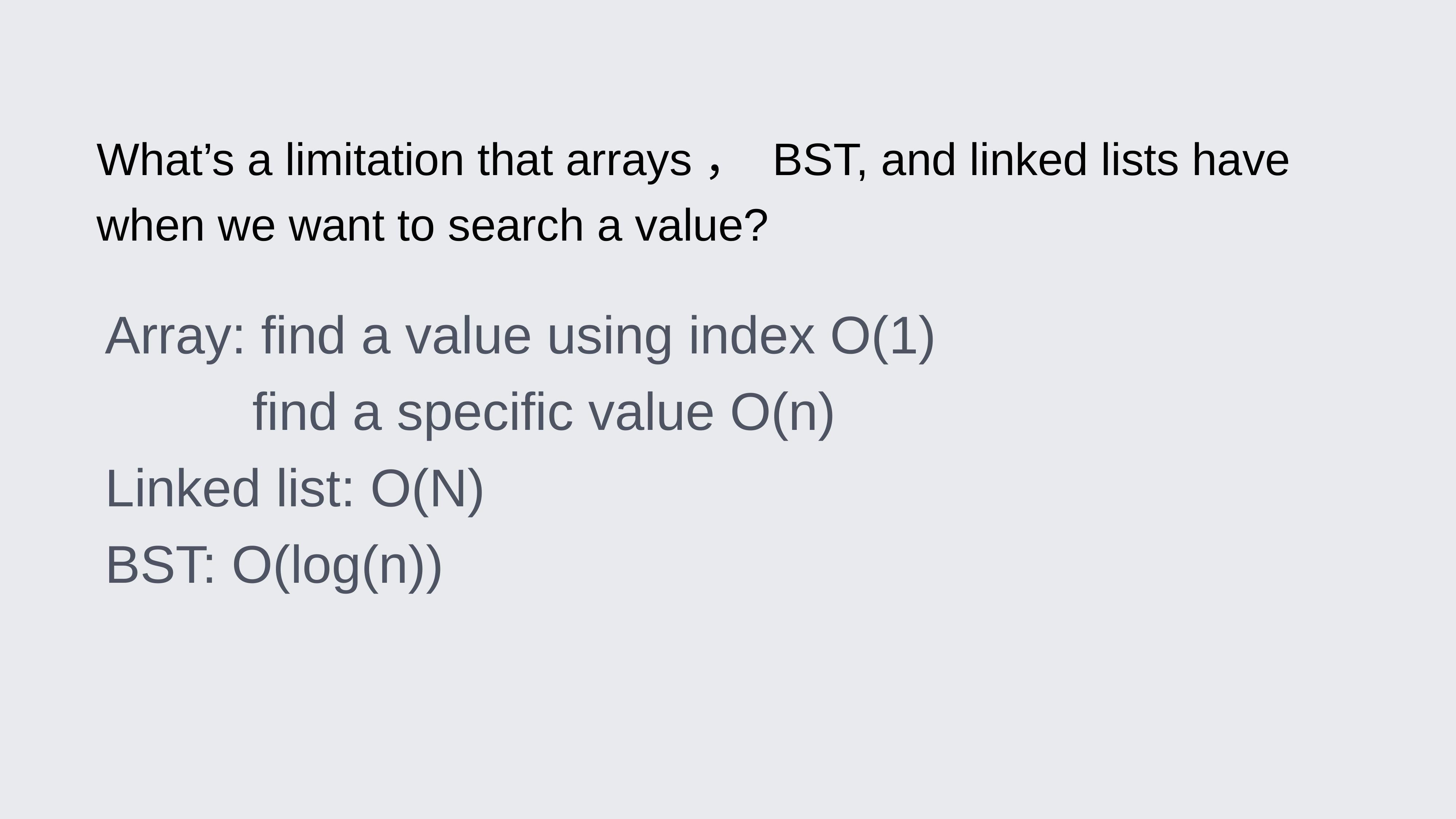

What’s a limitation that arrays， BST, and linked lists have when we want to search a value?
Array: find a value using index O(1)
          find a specific value O(n)
Linked list: O(N)
BST: O(log(n))